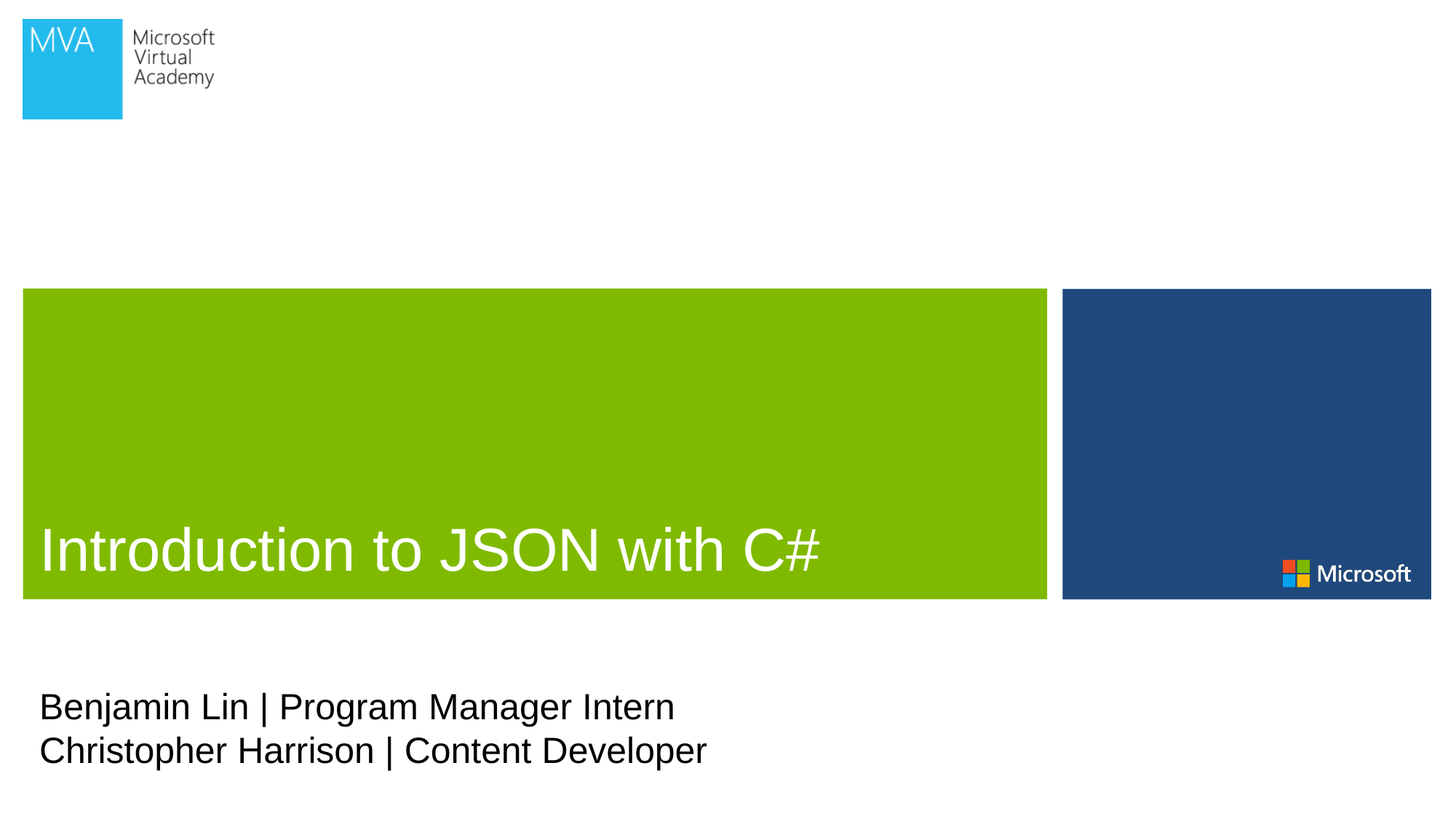

# Introduction to JSON with C#
Benjamin Lin | Program Manager Intern
Christopher Harrison | Content Developer